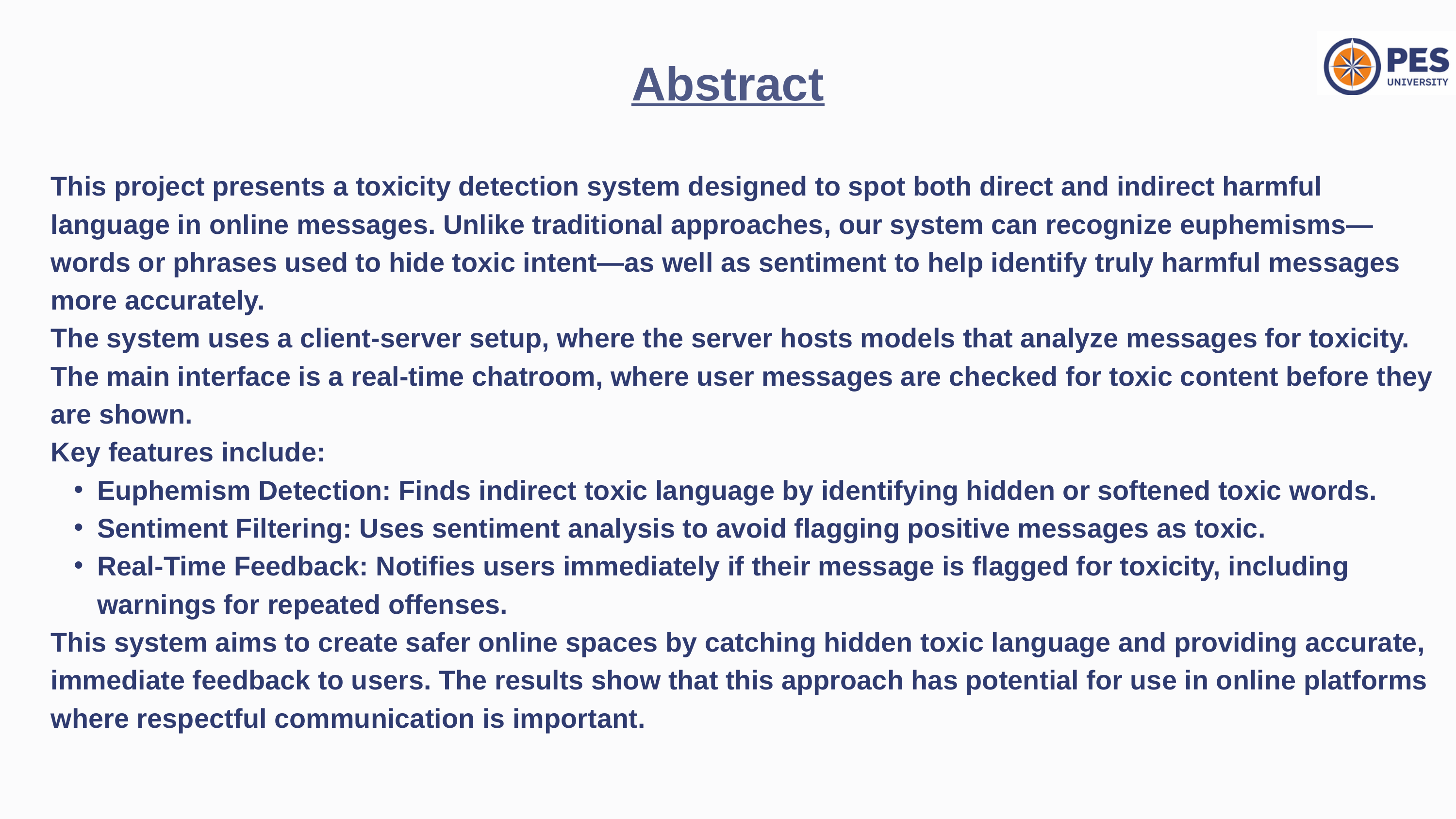

Abstract
This project presents a toxicity detection system designed to spot both direct and indirect harmful language in online messages. Unlike traditional approaches, our system can recognize euphemisms—words or phrases used to hide toxic intent—as well as sentiment to help identify truly harmful messages more accurately.
The system uses a client-server setup, where the server hosts models that analyze messages for toxicity. The main interface is a real-time chatroom, where user messages are checked for toxic content before they are shown.
Key features include:
Euphemism Detection: Finds indirect toxic language by identifying hidden or softened toxic words.
Sentiment Filtering: Uses sentiment analysis to avoid flagging positive messages as toxic.
Real-Time Feedback: Notifies users immediately if their message is flagged for toxicity, including warnings for repeated offenses.
This system aims to create safer online spaces by catching hidden toxic language and providing accurate, immediate feedback to users. The results show that this approach has potential for use in online platforms where respectful communication is important.